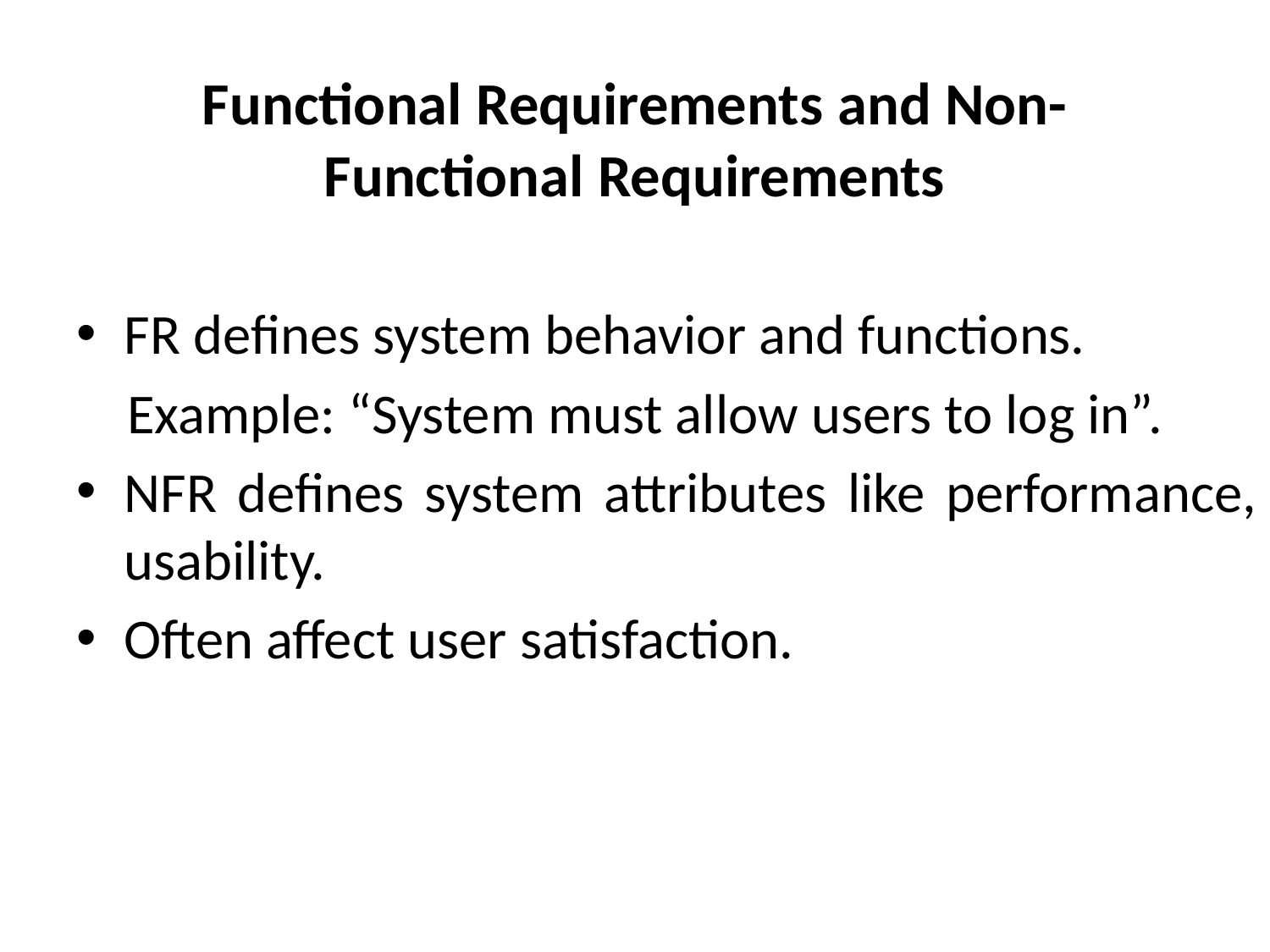

# Functional Requirements and Non-Functional Requirements
FR defines system behavior and functions.
    Example: “System must allow users to log in”.
NFR defines system attributes like performance, usability.
Often affect user satisfaction.